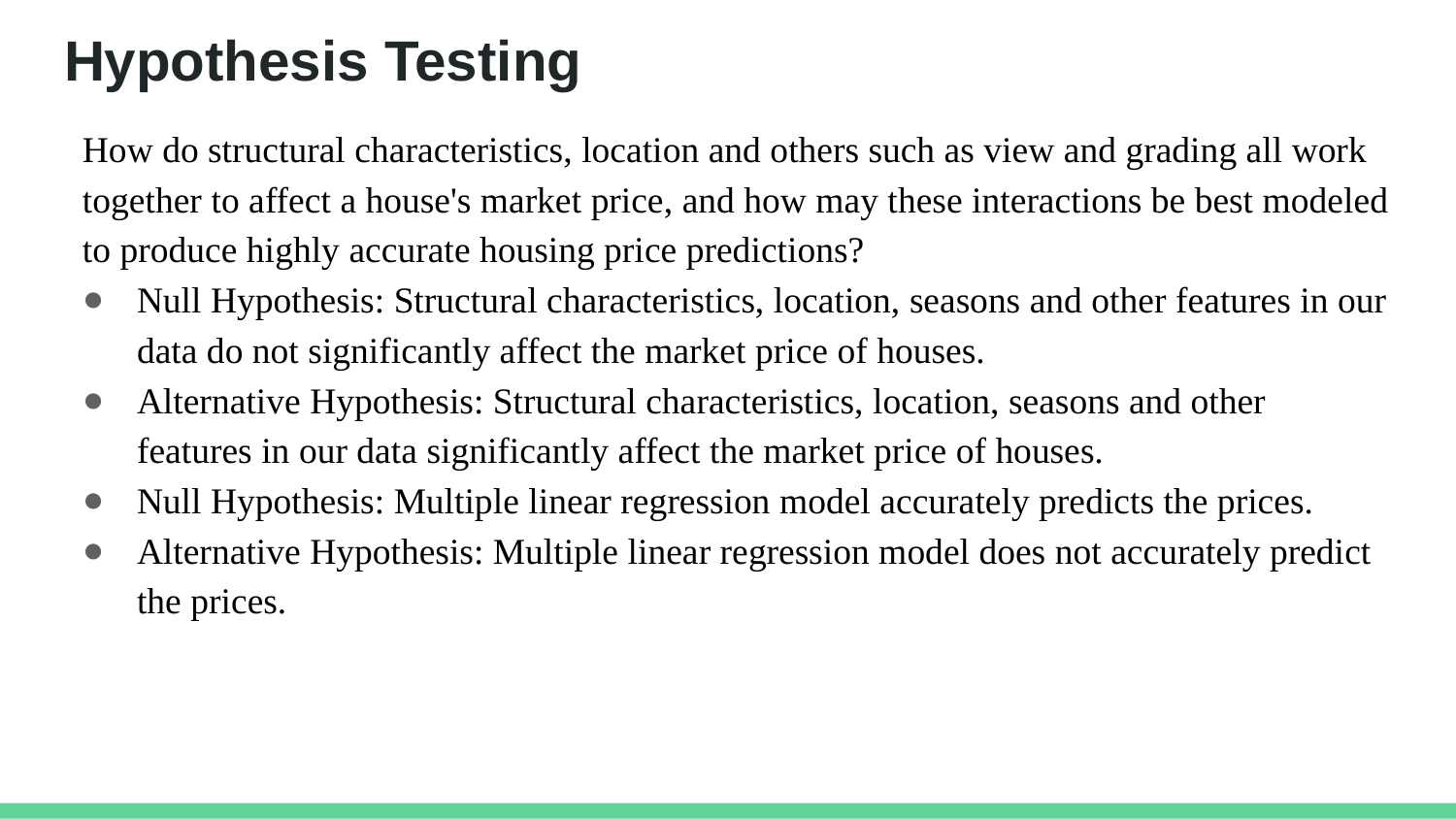

# Hypothesis Testing
How do structural characteristics, location and others such as view and grading all work together to affect a house's market price, and how may these interactions be best modeled to produce highly accurate housing price predictions?
Null Hypothesis: Structural characteristics, location, seasons and other features in our data do not significantly affect the market price of houses.
Alternative Hypothesis: Structural characteristics, location, seasons and other features in our data significantly affect the market price of houses.
Null Hypothesis: Multiple linear regression model accurately predicts the prices.
Alternative Hypothesis: Multiple linear regression model does not accurately predict the prices.